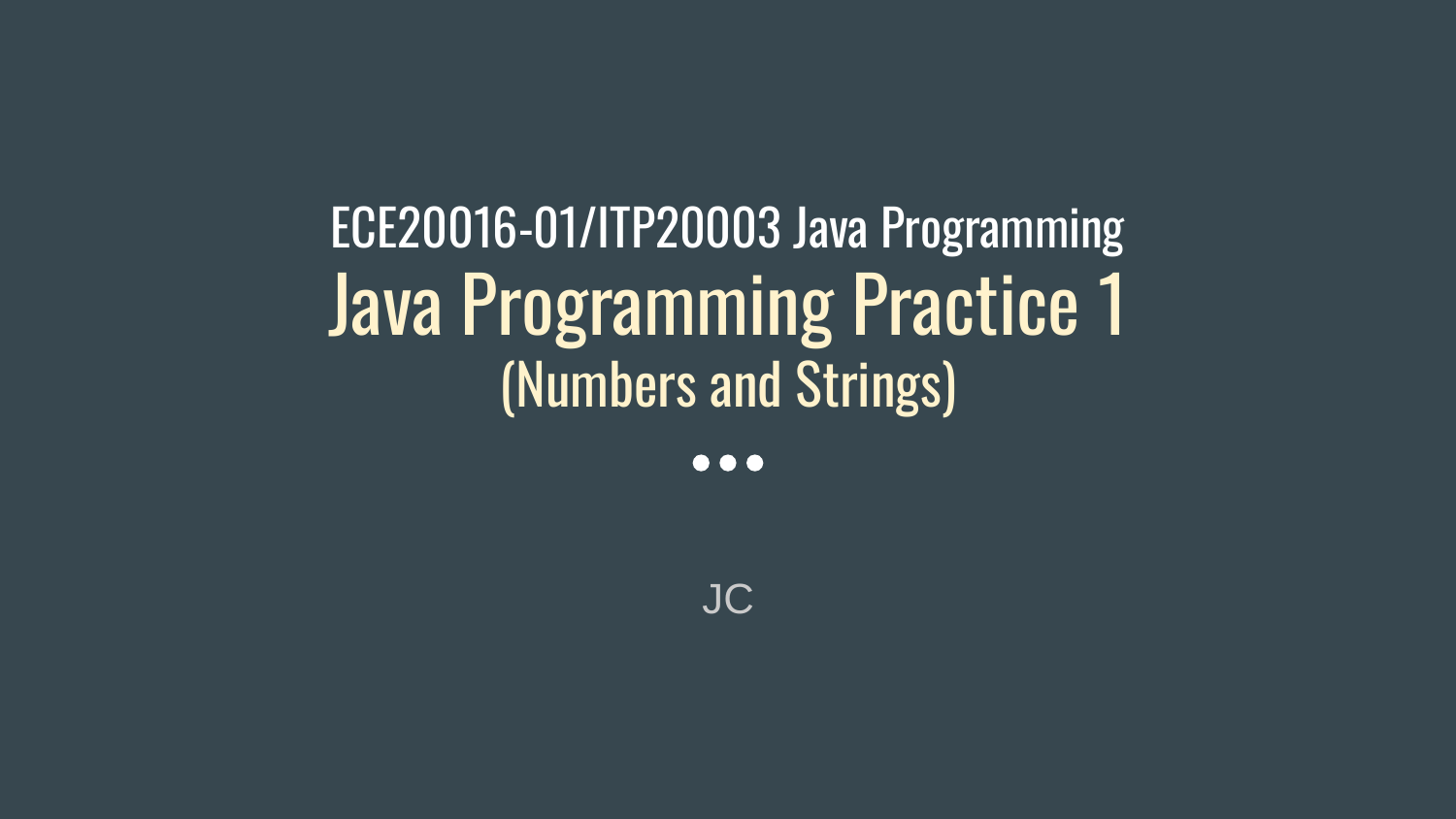

# ECE20016-01/ITP20003 Java Programming Java Programming Practice 1
(Numbers and Strings)

JC